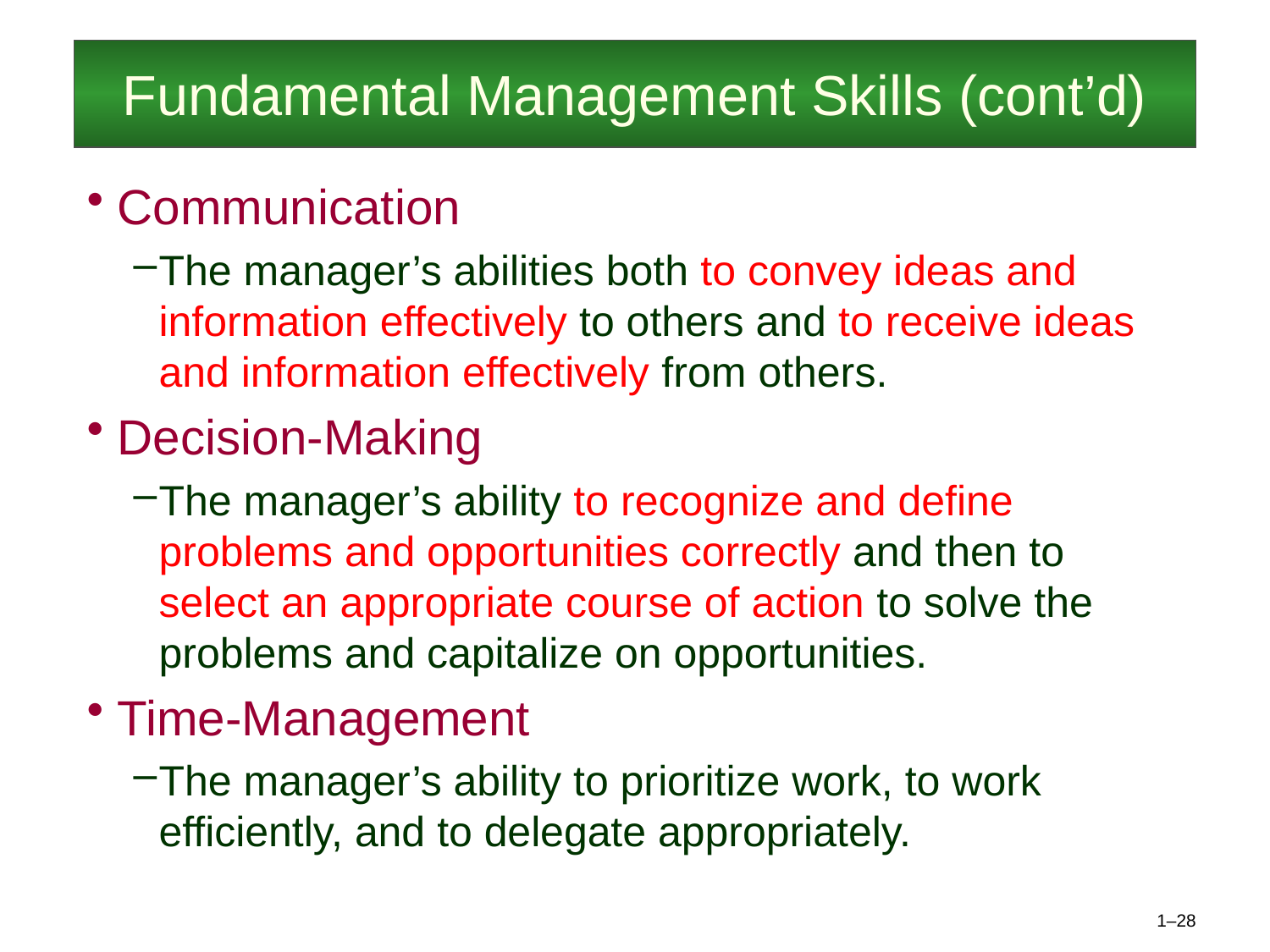

# Fundamental Management Skills (cont’d)
Communication
The manager’s abilities both to convey ideas and information effectively to others and to receive ideas and information effectively from others.
Decision-Making
The manager’s ability to recognize and define problems and opportunities correctly and then to select an appropriate course of action to solve the problems and capitalize on opportunities.
Time-Management
The manager’s ability to prioritize work, to work efficiently, and to delegate appropriately.
1–28